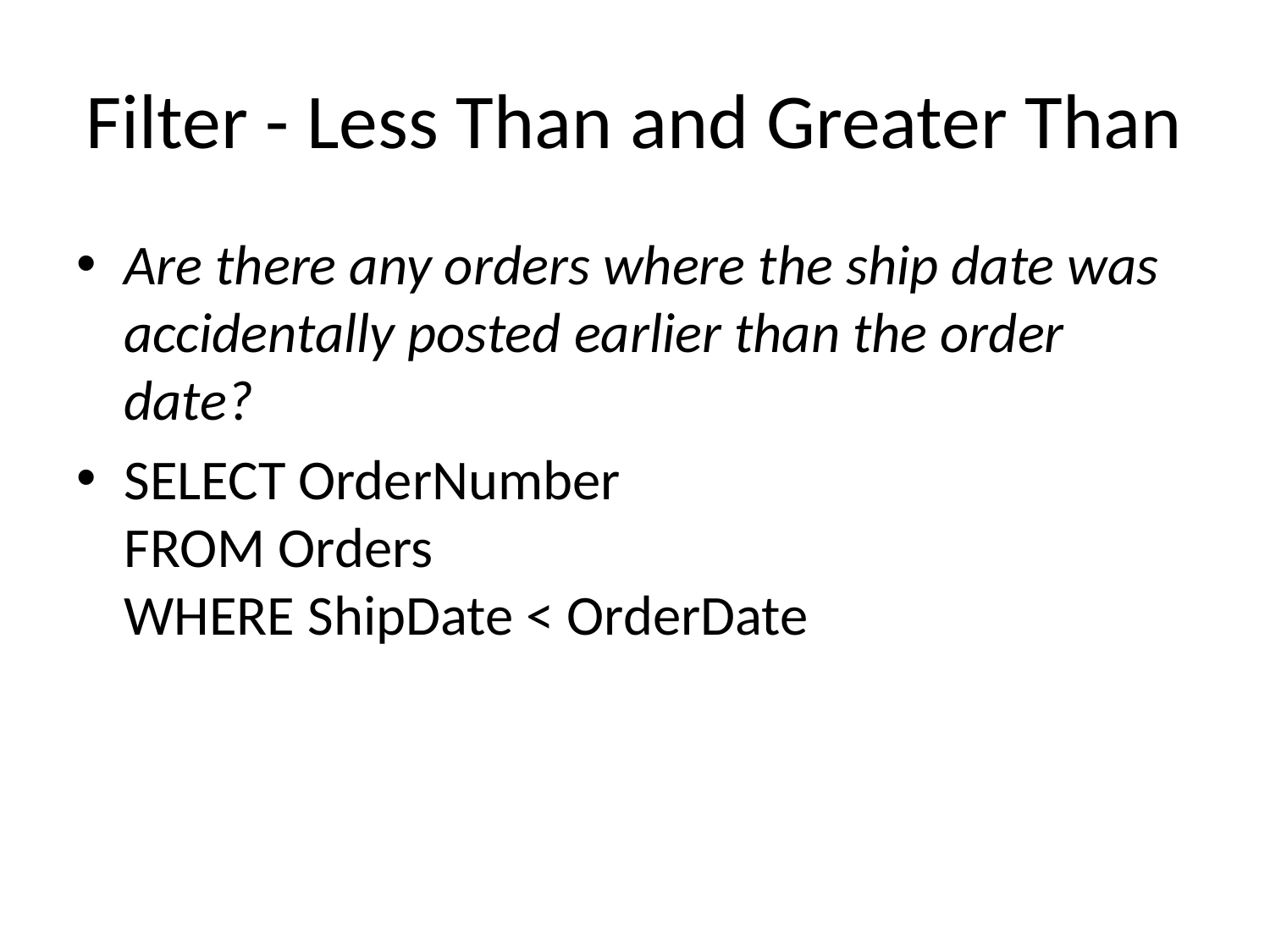

# Filter - Less Than and Greater Than
Are there any orders where the ship date was accidentally posted earlier than the order date?
SELECT OrderNumber
FROM Orders
WHERE ShipDate < OrderDate